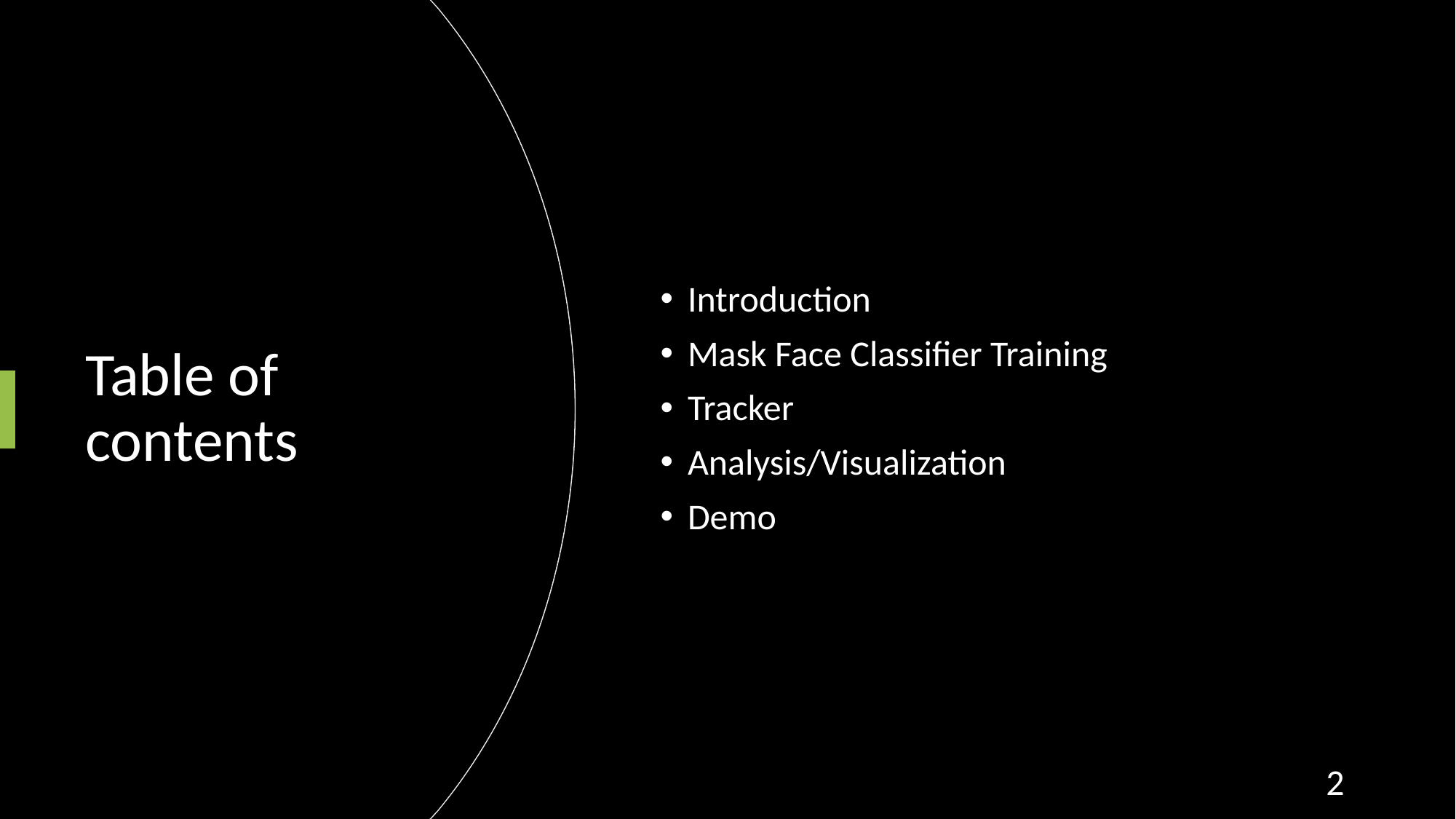

Introduction
Mask Face Classifier Training
Tracker
Analysis/Visualization
Demo
# Table of contents

2